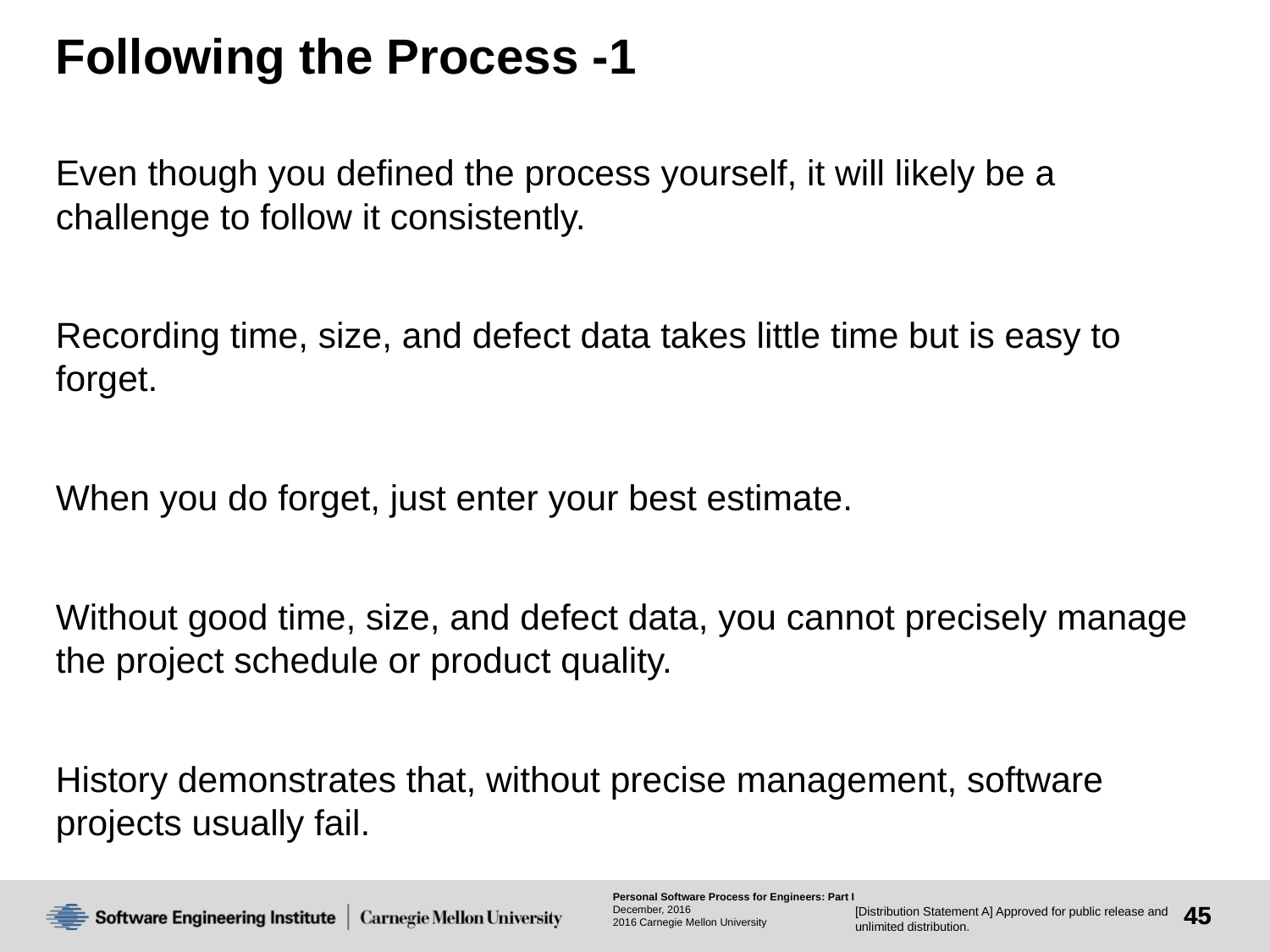

# Following the Process -1
Even though you defined the process yourself, it will likely be a challenge to follow it consistently.

Recording time, size, and defect data takes little time but is easy to forget.

When you do forget, just enter your best estimate.

Without good time, size, and defect data, you cannot precisely manage the project schedule or product quality.

History demonstrates that, without precise management, software projects usually fail.